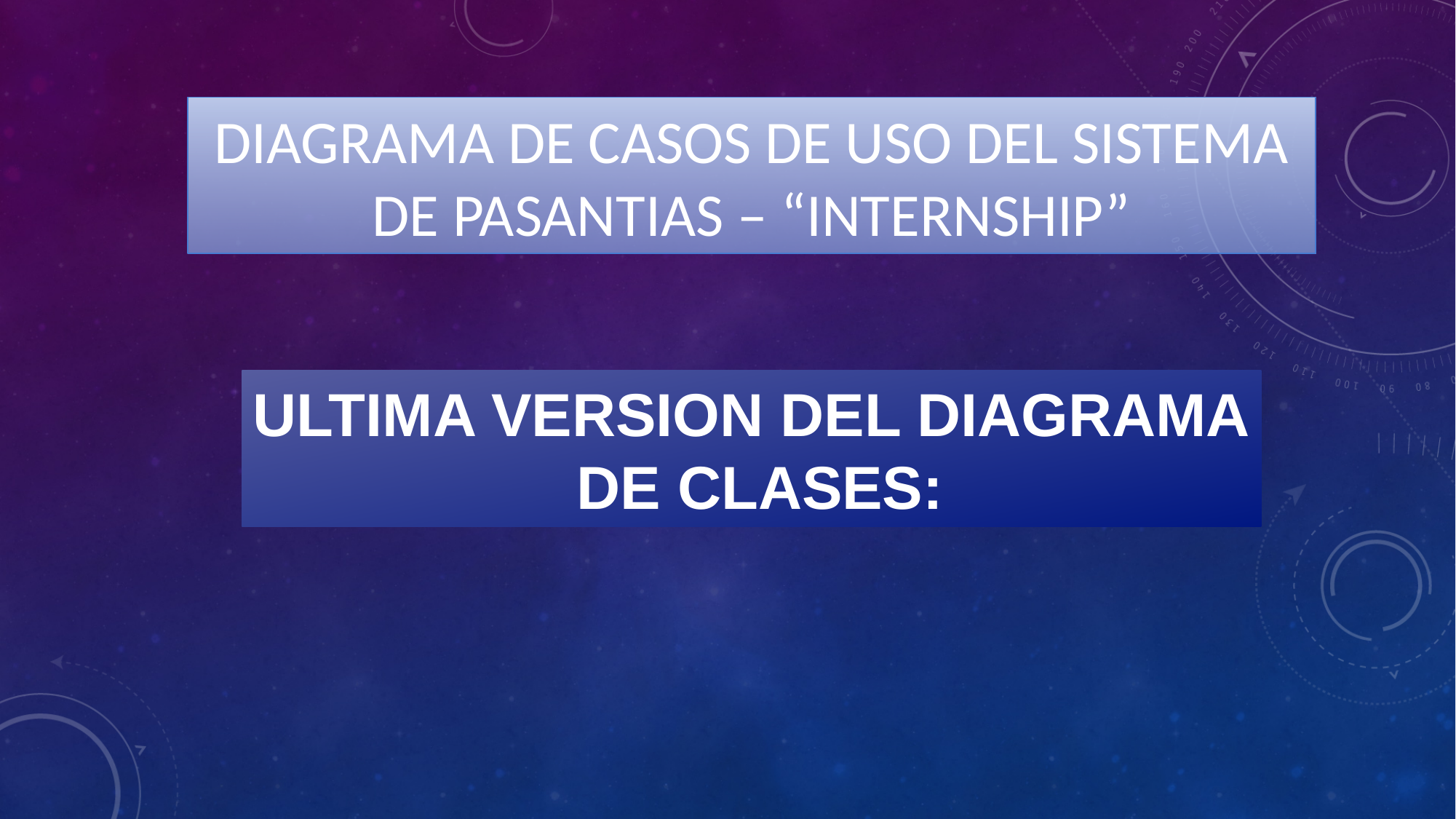

DIAGRAMA DE CASOS DE USO DEL SISTEMA DE PASANTIAS – “INTERNSHIP”
ULTIMA VERSION DEL DIAGRAMA
 DE CLASES: